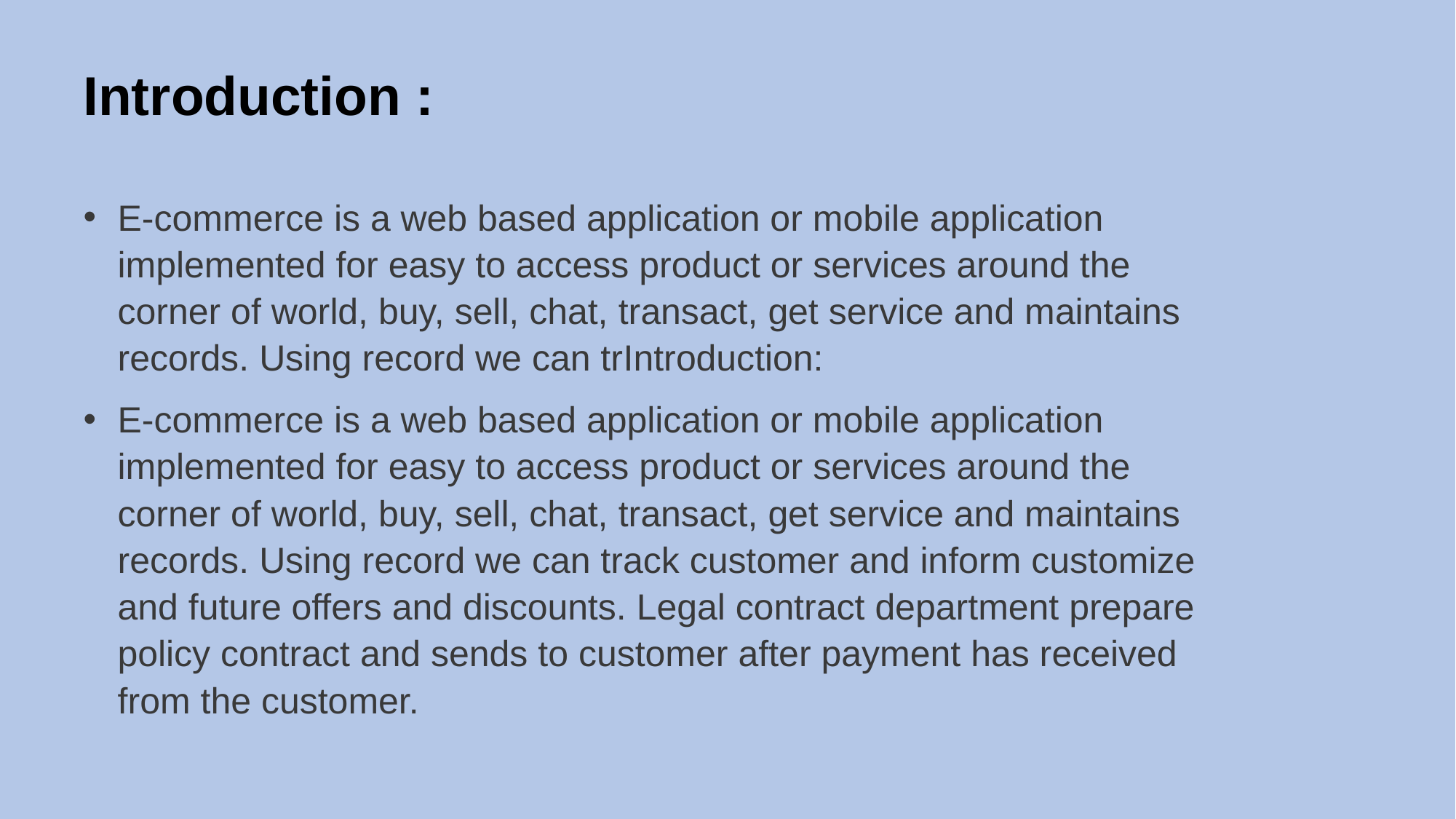

Introduction :

E-commerce is a web based application or mobile application implemented for easy to access product or services around the corner of world, buy, sell, chat, transact, get service and maintains records. Using record we can trIntroduction:
E-commerce is a web based application or mobile application implemented for easy to access product or services around the corner of world, buy, sell, chat, transact, get service and maintains records. Using record we can track customer and inform customize and future offers and discounts. Legal contract department prepare policy contract and sends to customer after payment has received from the customer.